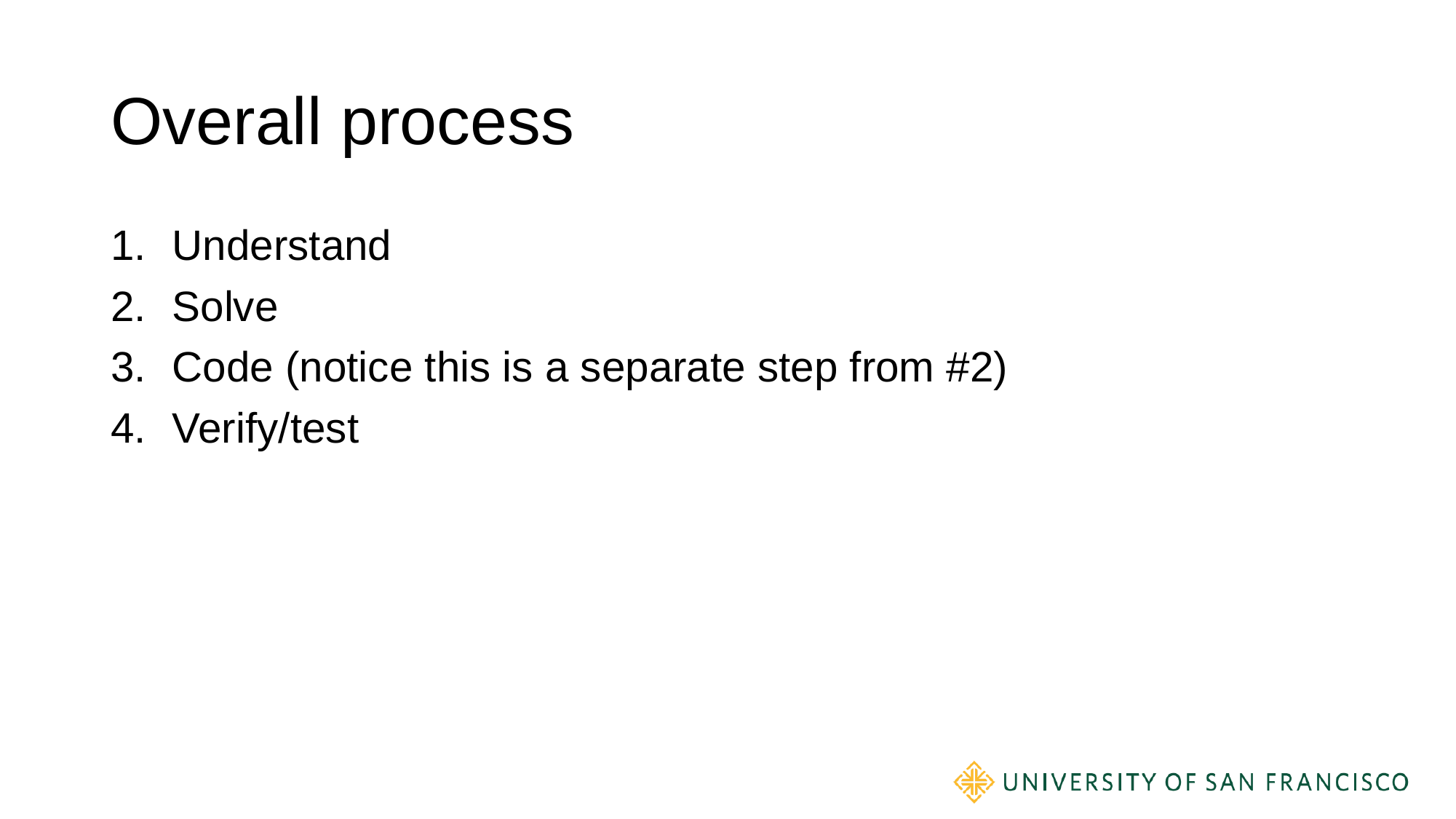

# Overall process
Understand
Solve
Code (notice this is a separate step from #2)
Verify/test